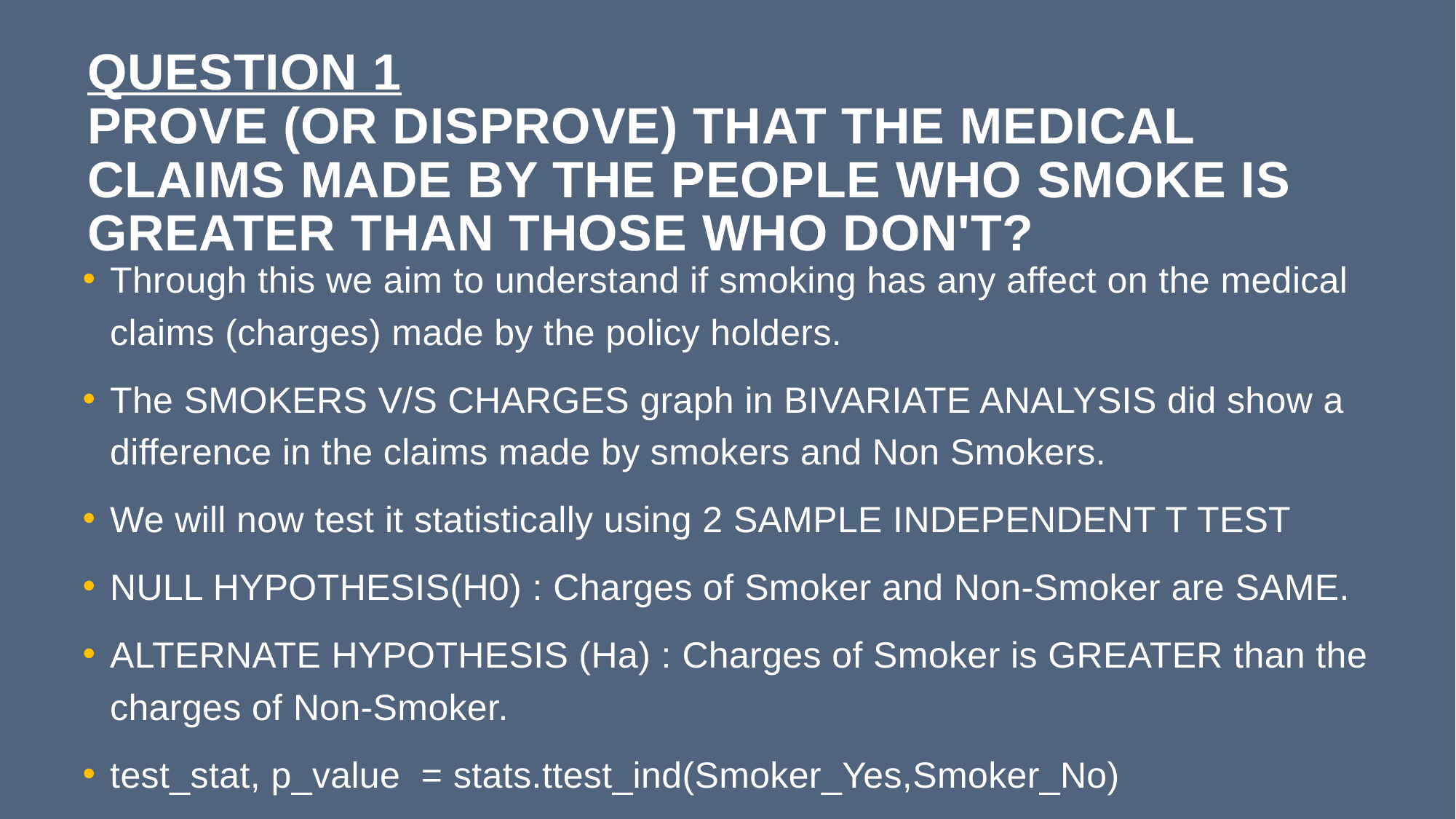

# QUESTION 1 PROVE (OR DISPROVE) THAT THE MEDICAL CLAIMS MADE BY THE PEOPLE WHO SMOKE IS GREATER THAN THOSE WHO DON'T?
Through this we aim to understand if smoking has any affect on the medical claims (charges) made by the policy holders.
The SMOKERS V/S CHARGES graph in BIVARIATE ANALYSIS did show a difference in the claims made by smokers and Non Smokers.
We will now test it statistically using 2 SAMPLE INDEPENDENT T TEST
NULL HYPOTHESIS(H0) : Charges of Smoker and Non-Smoker are SAME.
ALTERNATE HYPOTHESIS (Ha) : Charges of Smoker is GREATER than the charges of Non-Smoker.
test_stat, p_value  = stats.ttest_ind(Smoker_Yes,Smoker_No)
The p value is = 8.271435842177219e-283
Reject Null Hypothesis